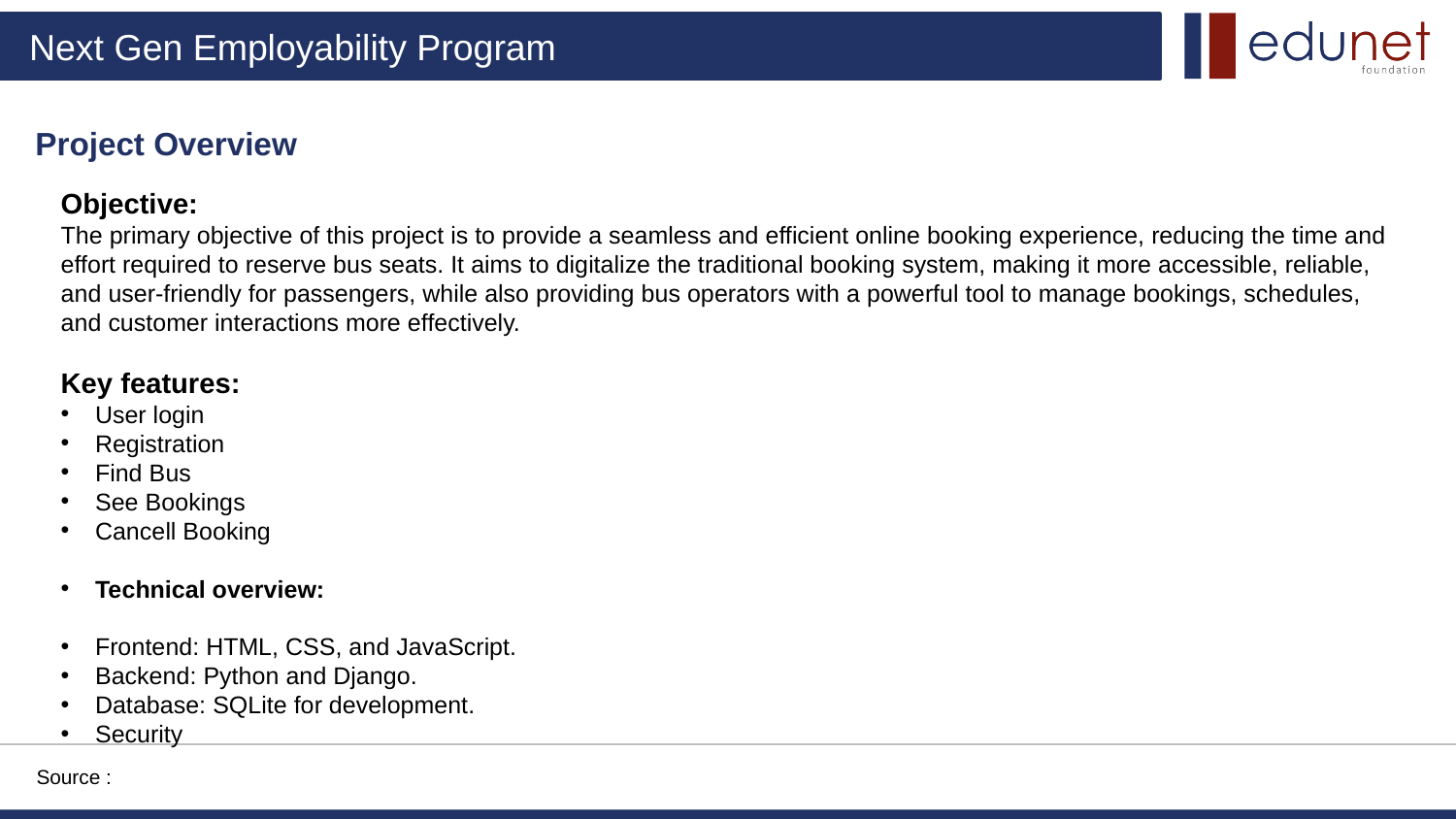

# Project Overview
Objective:
The primary objective of this project is to provide a seamless and efficient online booking experience, reducing the time and effort required to reserve bus seats. It aims to digitalize the traditional booking system, making it more accessible, reliable, and user-friendly for passengers, while also providing bus operators with a powerful tool to manage bookings, schedules, and customer interactions more effectively.

Key features:
User login
Registration
Find Bus
See Bookings
Cancell Booking

Technical overview:

Frontend: HTML, CSS, and JavaScript.
Backend: Python and Django.
Database: SQLite for development.
Security
Source :